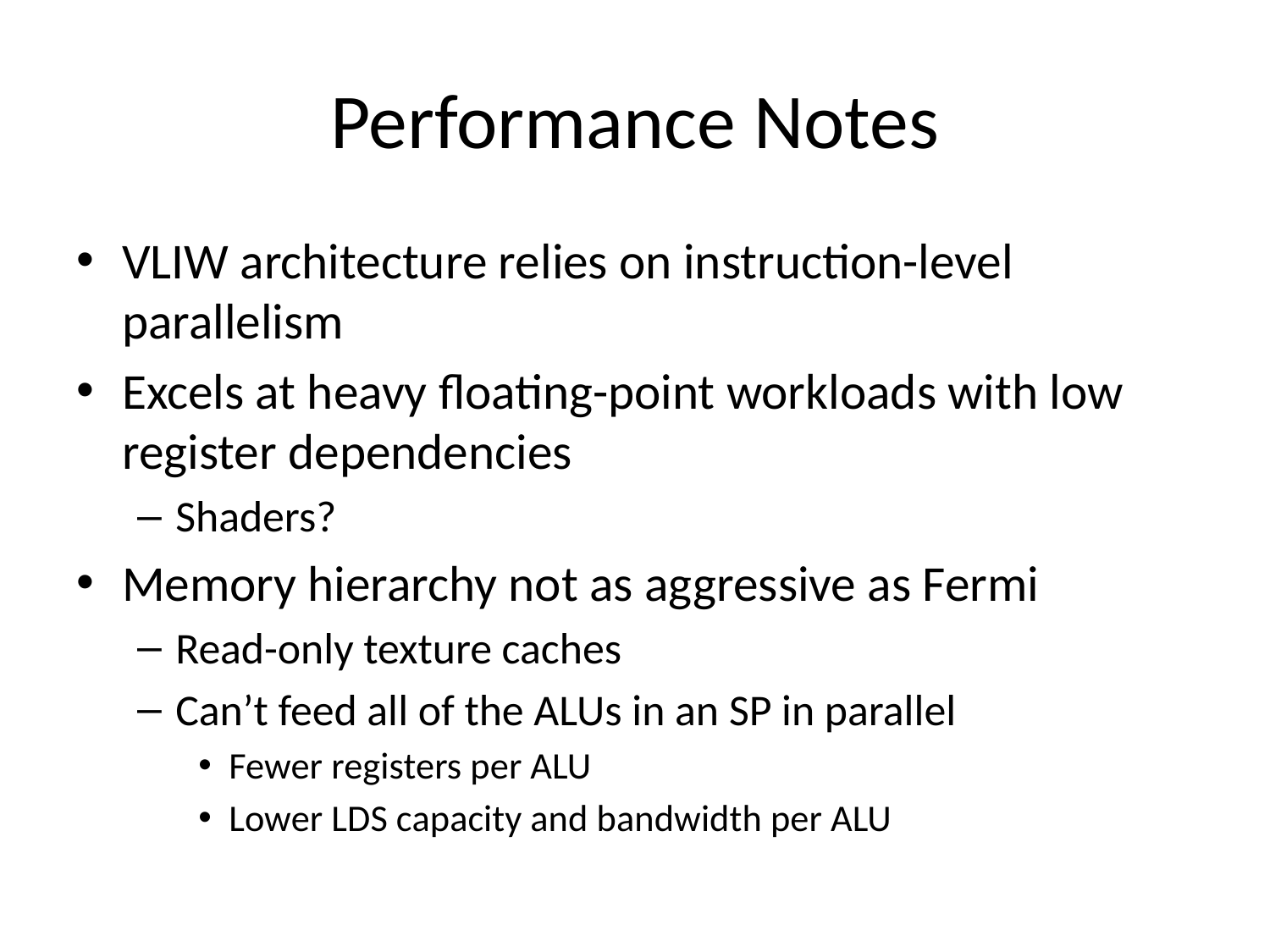

# Performance Notes
VLIW architecture relies on instruction-level parallelism
Excels at heavy floating-point workloads with low register dependencies
Shaders?
Memory hierarchy not as aggressive as Fermi
Read-only texture caches
Can’t feed all of the ALUs in an SP in parallel
Fewer registers per ALU
Lower LDS capacity and bandwidth per ALU